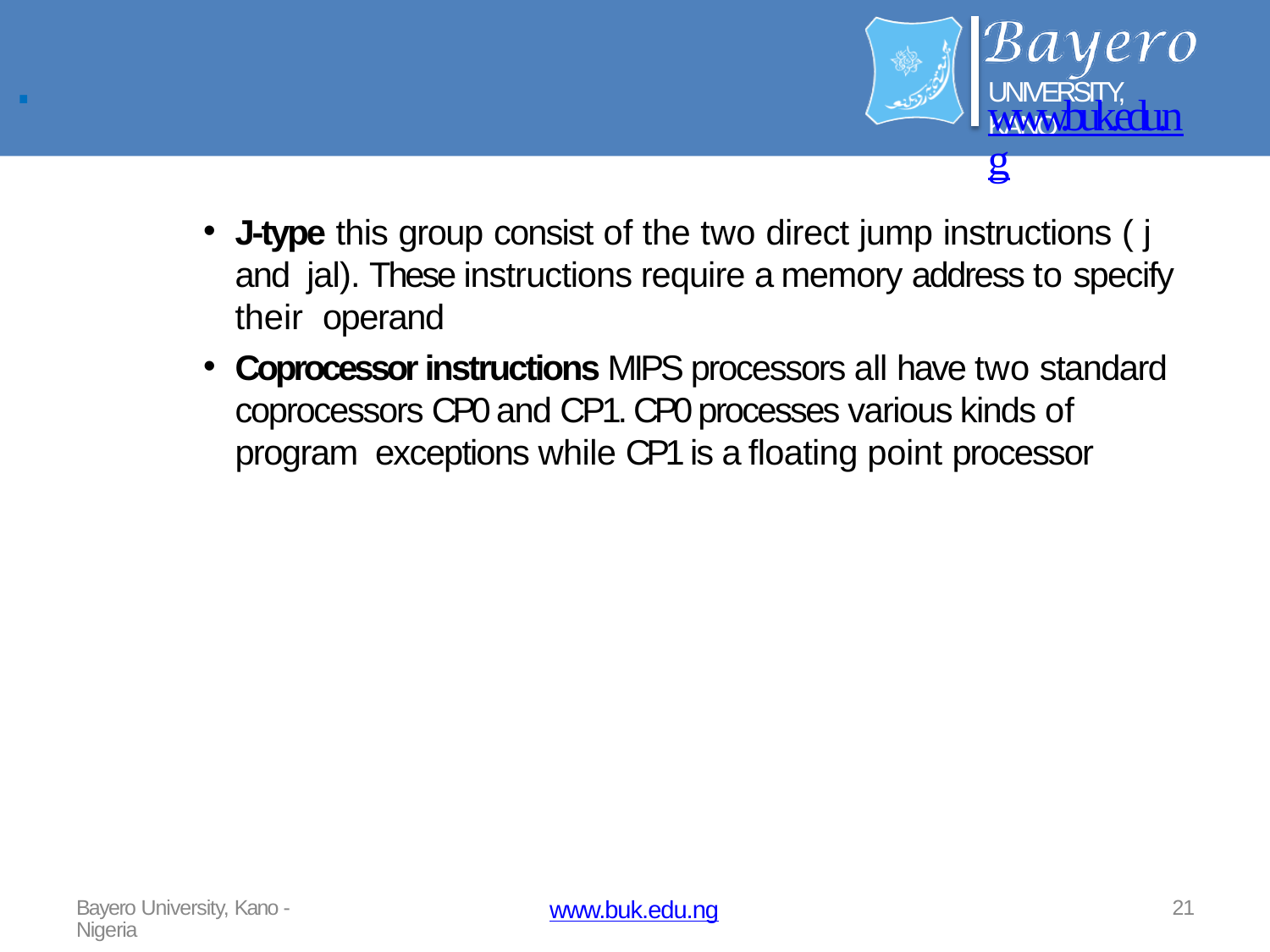

# .
UNIVERSITY, KANO
www.buk.edu.ng
J-type this group consist of the two direct jump instructions ( j and  jal). These instructions require a memory address to specify their  operand
Coprocessor instructions MIPS processors all have two standard  coprocessors CP0 and CP1. CP0 processes various kinds of program  exceptions while CP1 is a floating point processor
Bayero University, Kano - Nigeria
21
www.buk.edu.ng